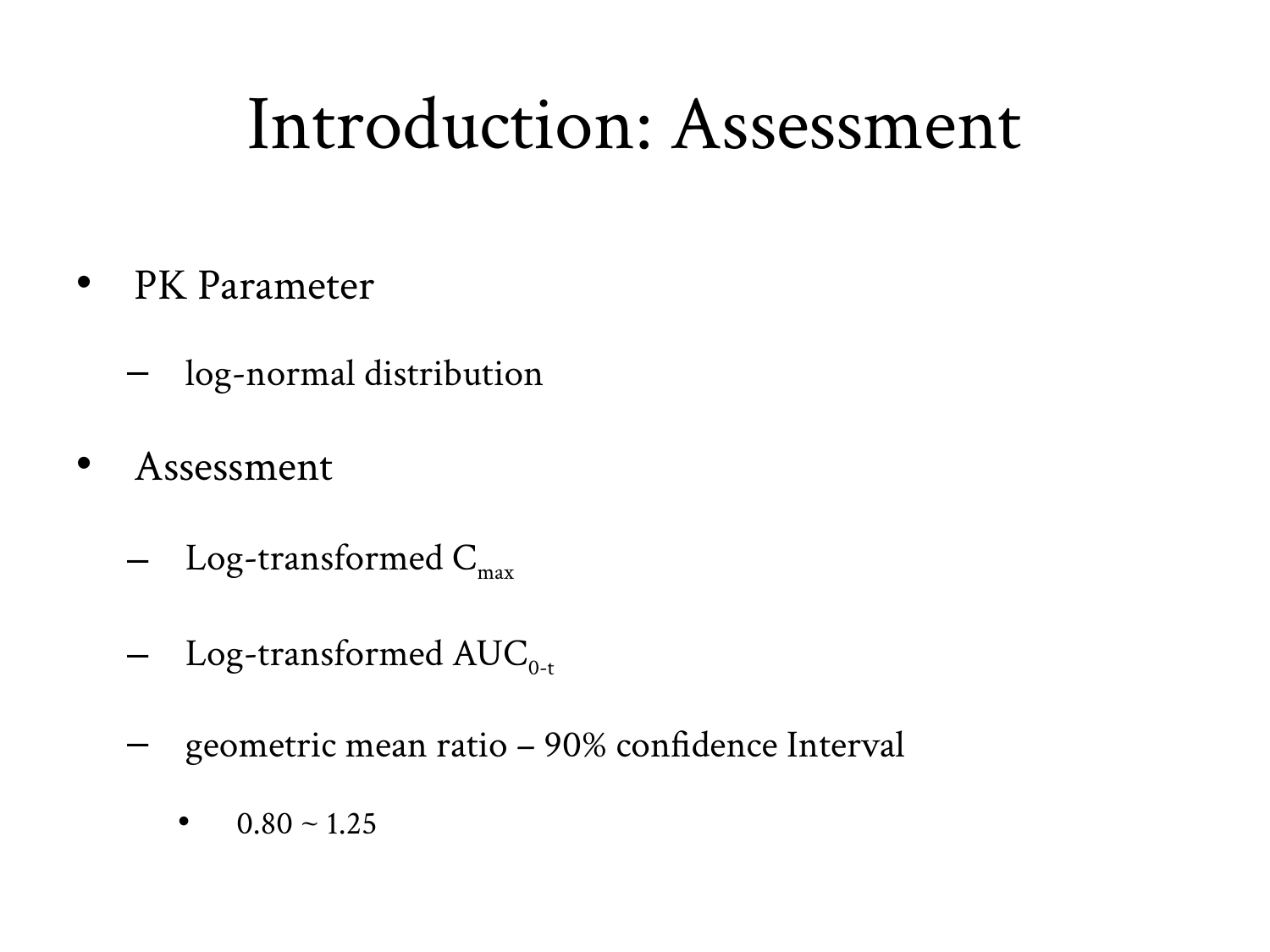

# Introduction: Assessment
PK Parameter
log-normal distribution
Assessment
Log-transformed Cmax
Log-transformed AUC0-t
geometric mean ratio – 90% confidence Interval
0.80 ~ 1.25